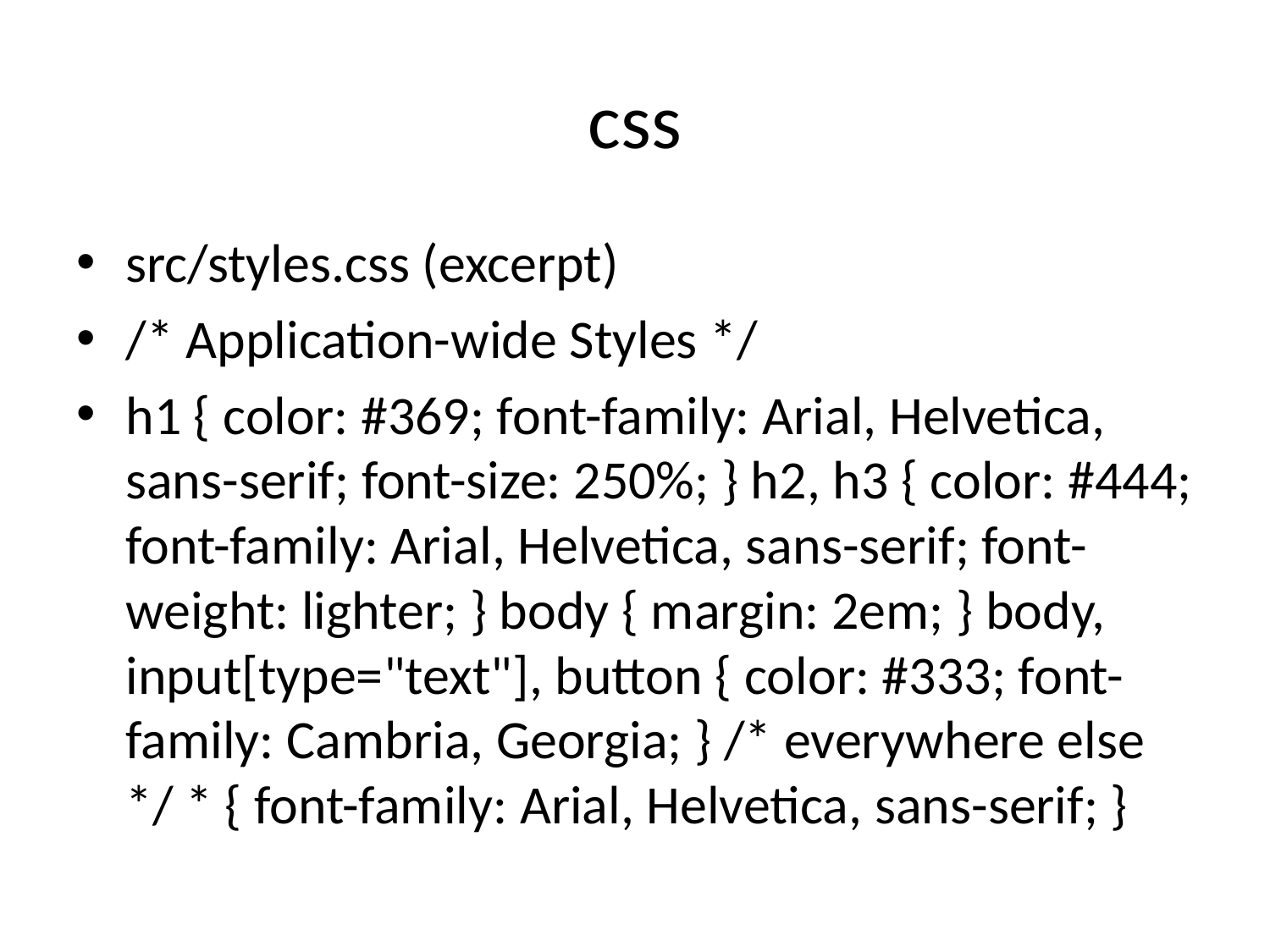

# css
src/styles.css (excerpt)
/* Application-wide Styles */
h1 { color: #369; font-family: Arial, Helvetica, sans-serif; font-size: 250%; } h2, h3 { color: #444; font-family: Arial, Helvetica, sans-serif; font-weight: lighter; } body { margin: 2em; } body, input[type="text"], button { color: #333; font-family: Cambria, Georgia; } /* everywhere else */ * { font-family: Arial, Helvetica, sans-serif; }